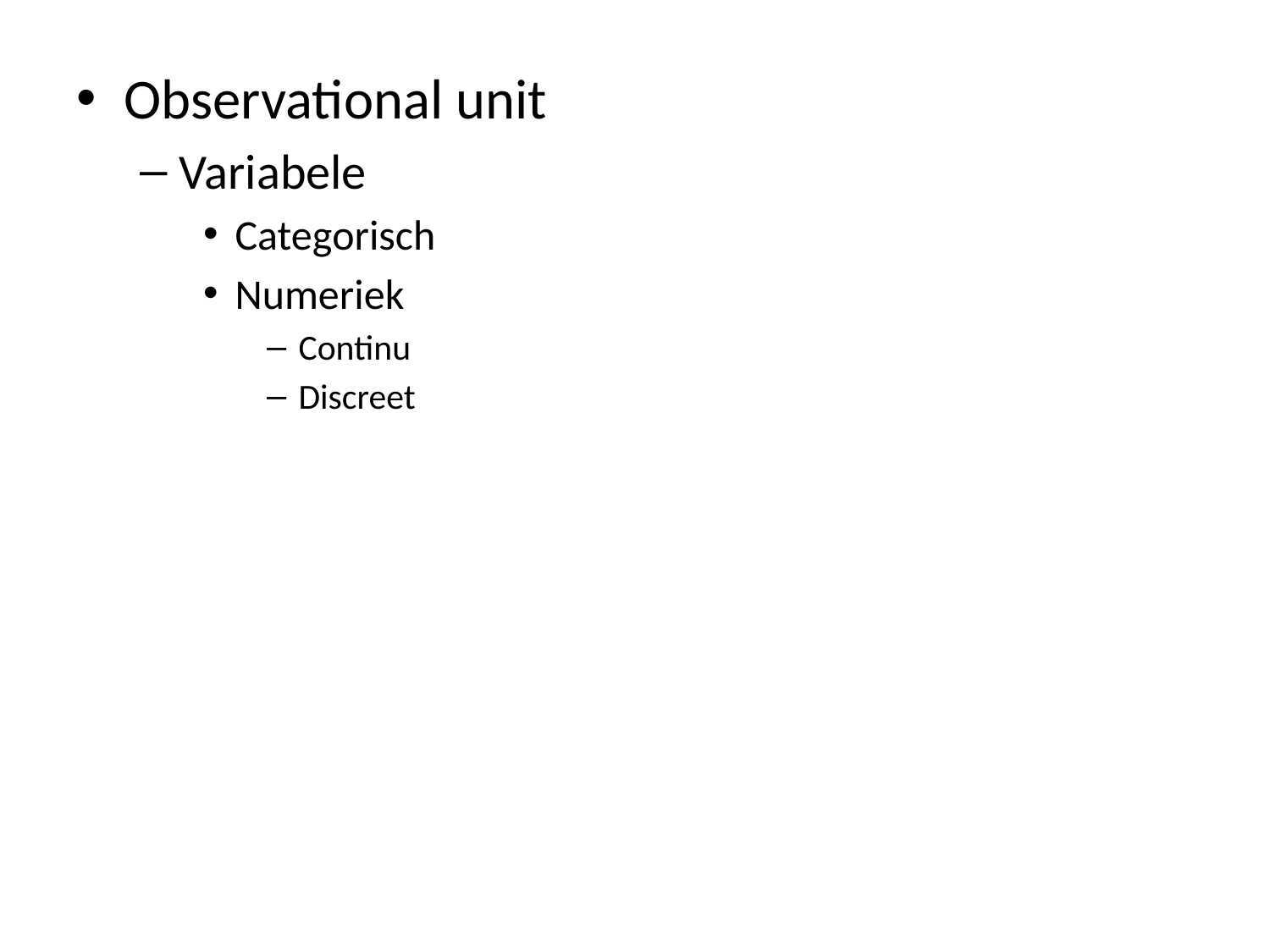

Observational unit
Variabele
Categorisch
Numeriek
Continu
Discreet